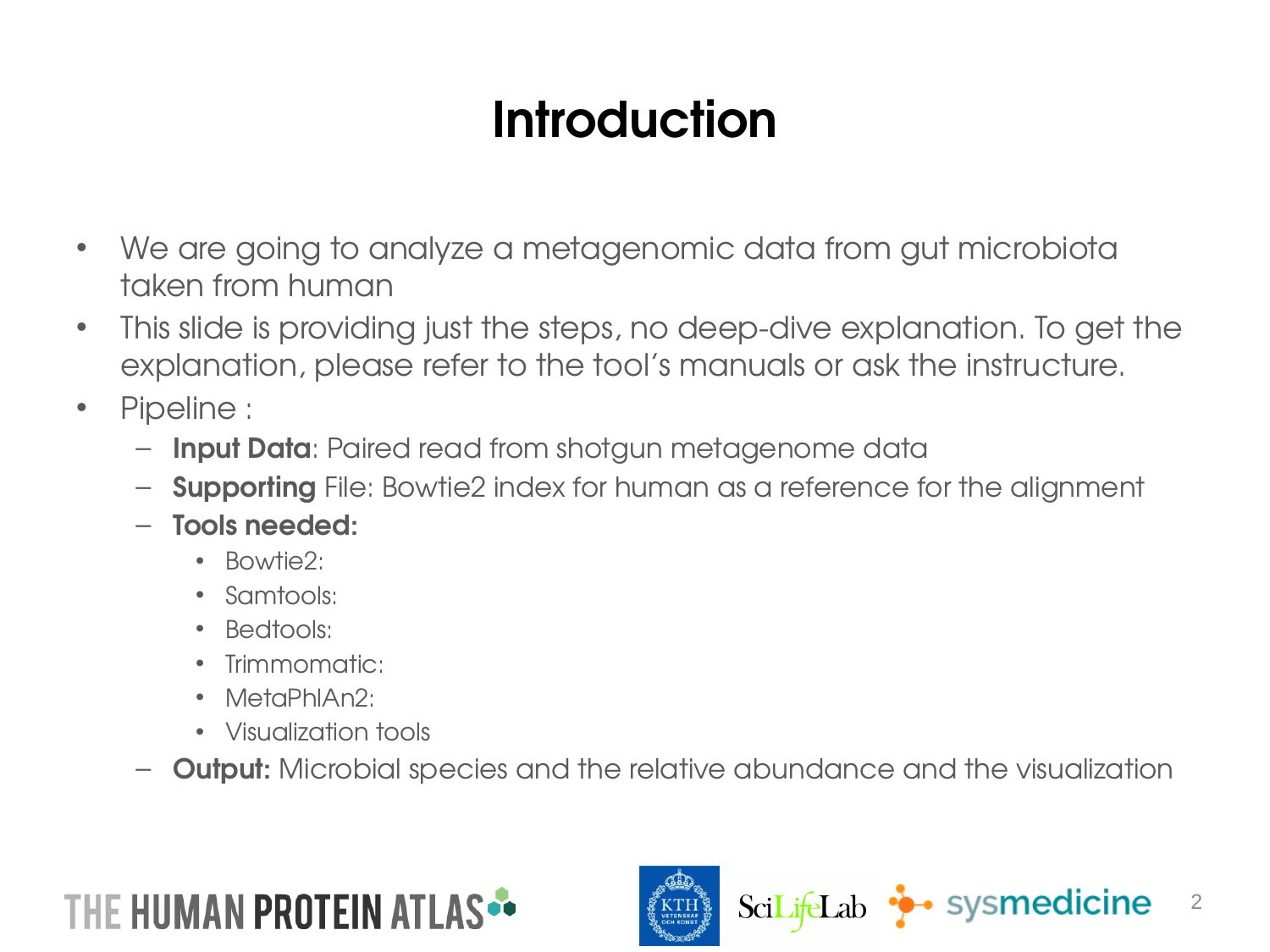

# Introduction
We are going to analyze a metagenomic data from gut microbiota taken from human
This slide is providing just the steps, no deep-dive explanation. To get the explanation, please refer to the tool’s manuals or ask the instructure.
Pipeline :
Input Data: Paired read from shotgun metagenome data
Supporting File: Bowtie2 index for human as a reference for the alignment
Tools needed:
Bowtie2:
Samtools:
Bedtools:
Trimmomatic:
MetaPhlAn2:
Visualization tools
Output: Microbial species and the relative abundance and the visualization
2